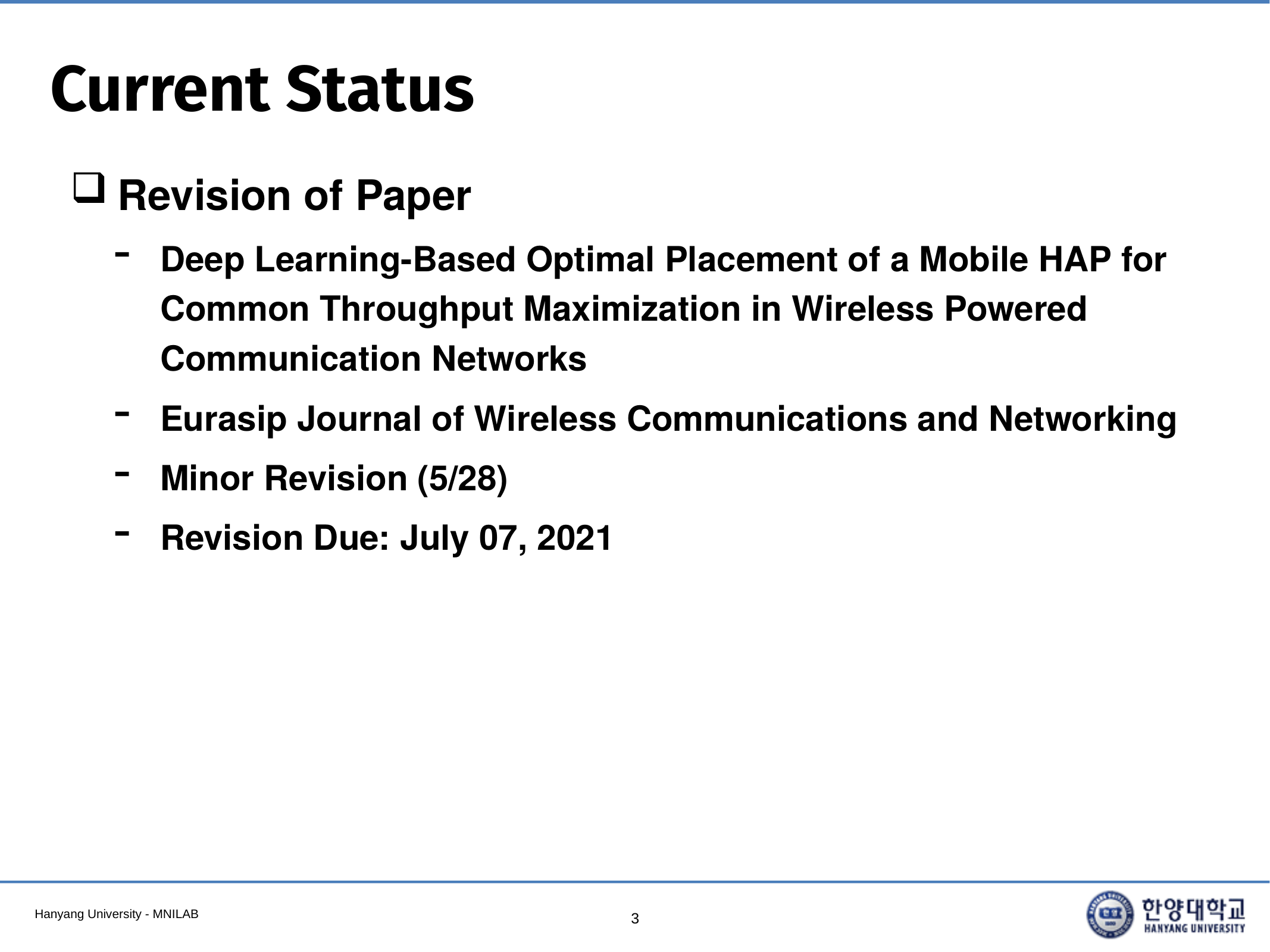

# Current Status
Revision of Paper
Deep Learning-Based Optimal Placement of a Mobile HAP for Common Throughput Maximization in Wireless Powered Communication Networks
Eurasip Journal of Wireless Communications and Networking
Minor Revision (5/28)
Revision Due: July 07, 2021
3